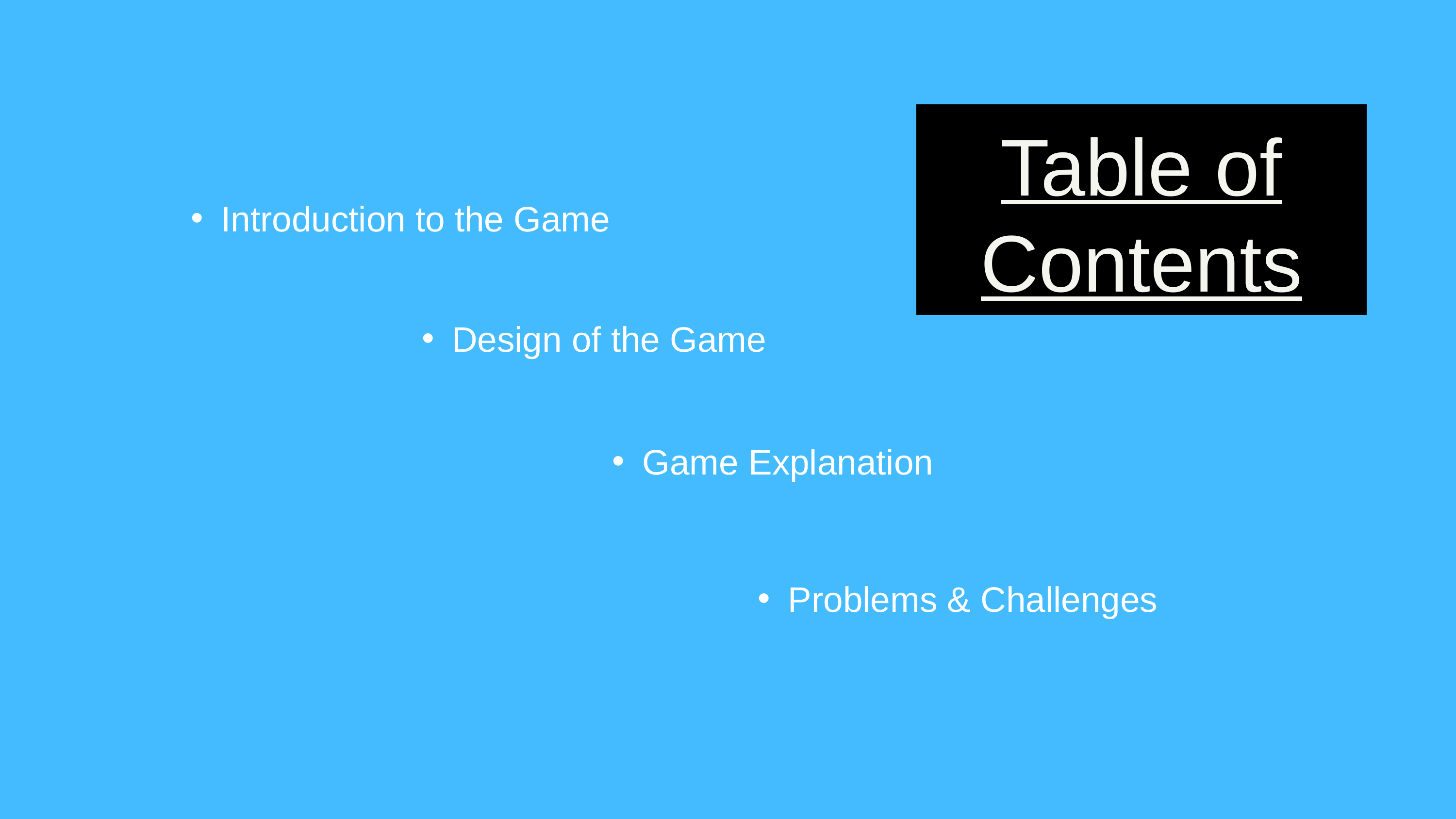

Table of Contents
Introduction to the Game

Design of the Game
Game Explanation
Problems & Challenges